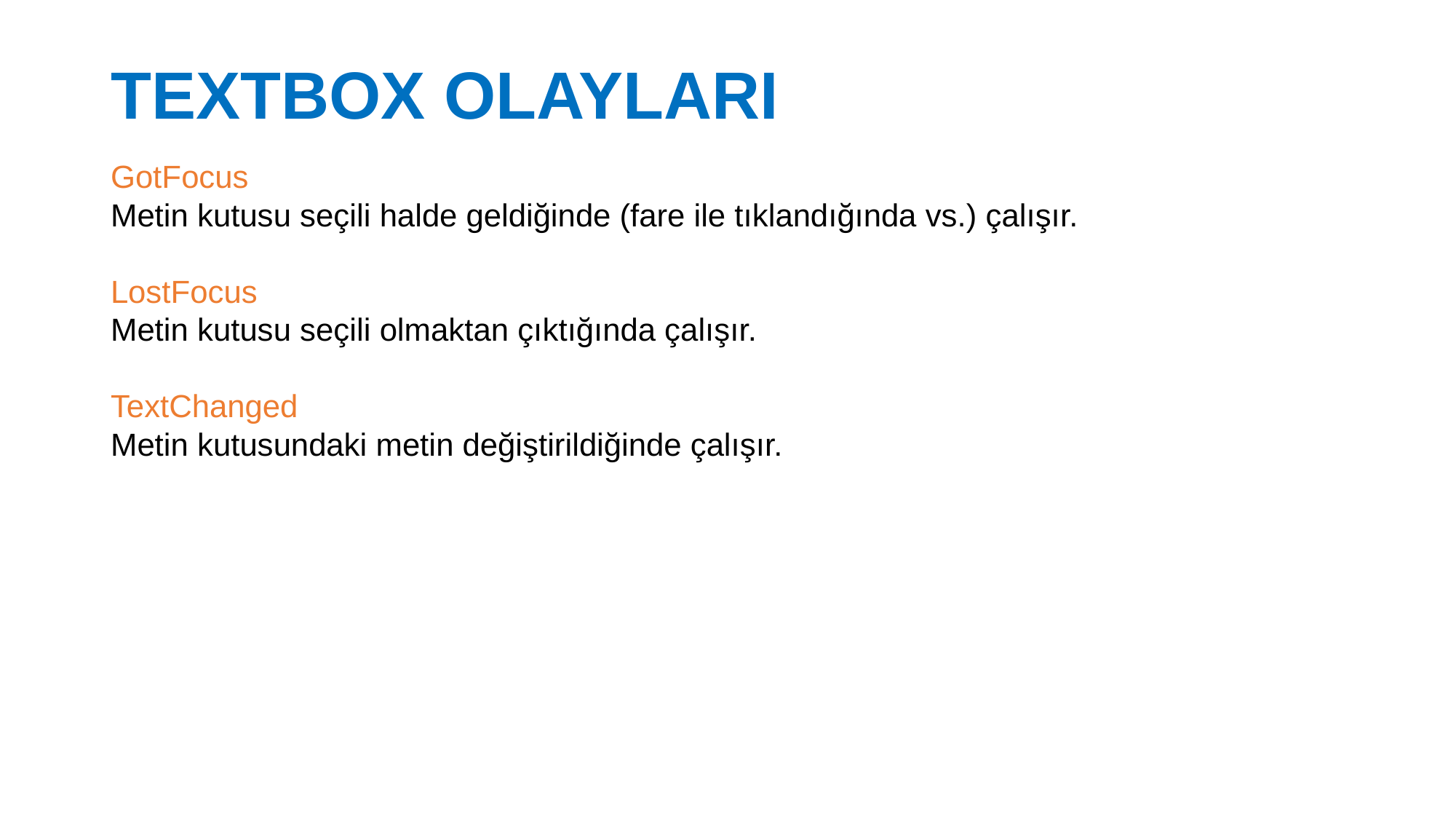

# TEXTBOX OLAYLARI
GotFocus
Metin kutusu seçili halde geldiğinde (fare ile tıklandığında vs.) çalışır.

LostFocus
Metin kutusu seçili olmaktan çıktığında çalışır.

TextChanged
Metin kutusundaki metin değiştirildiğinde çalışır.
19.02.2019
37